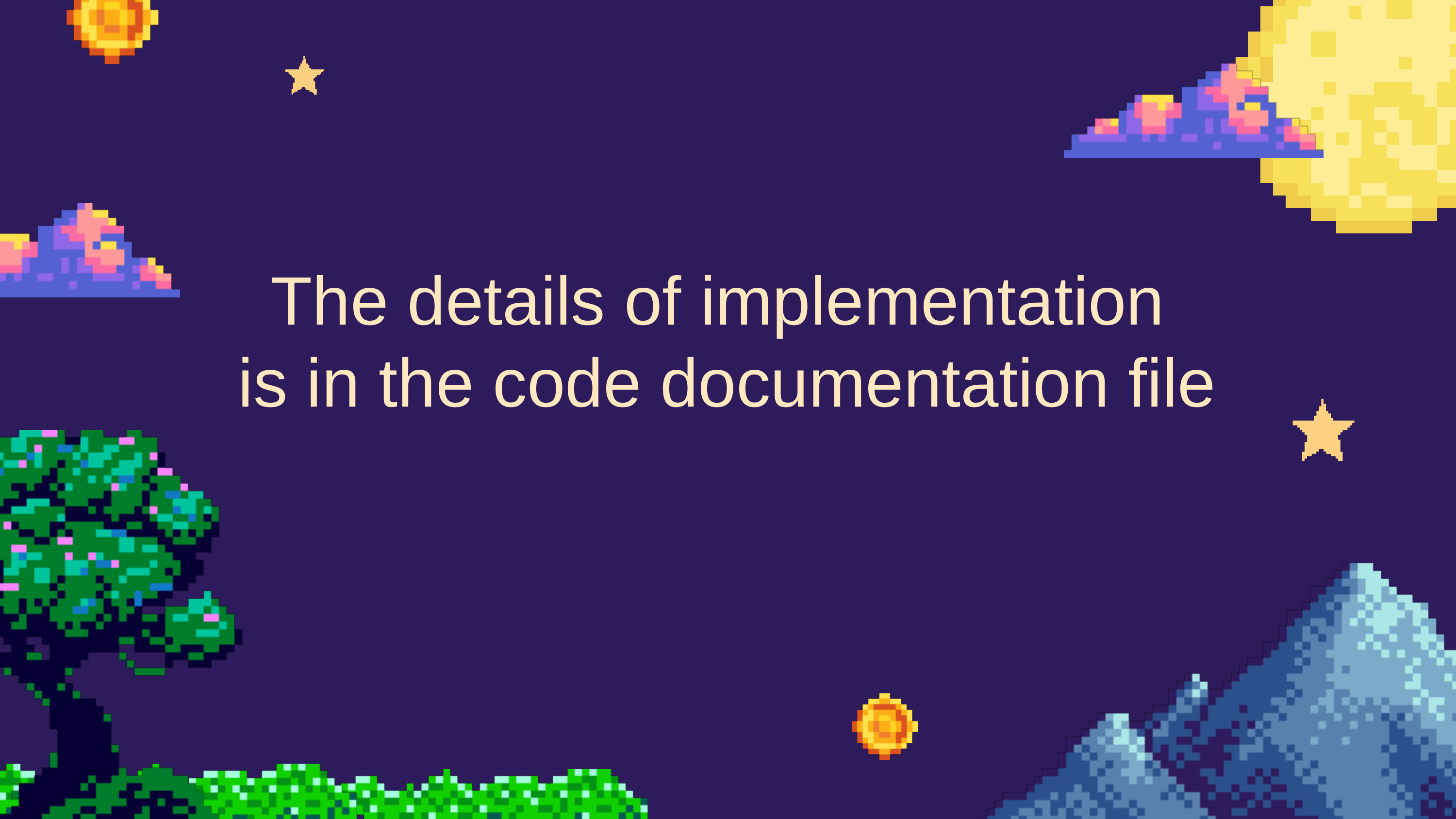

The details of implementation
is in the code documentation file